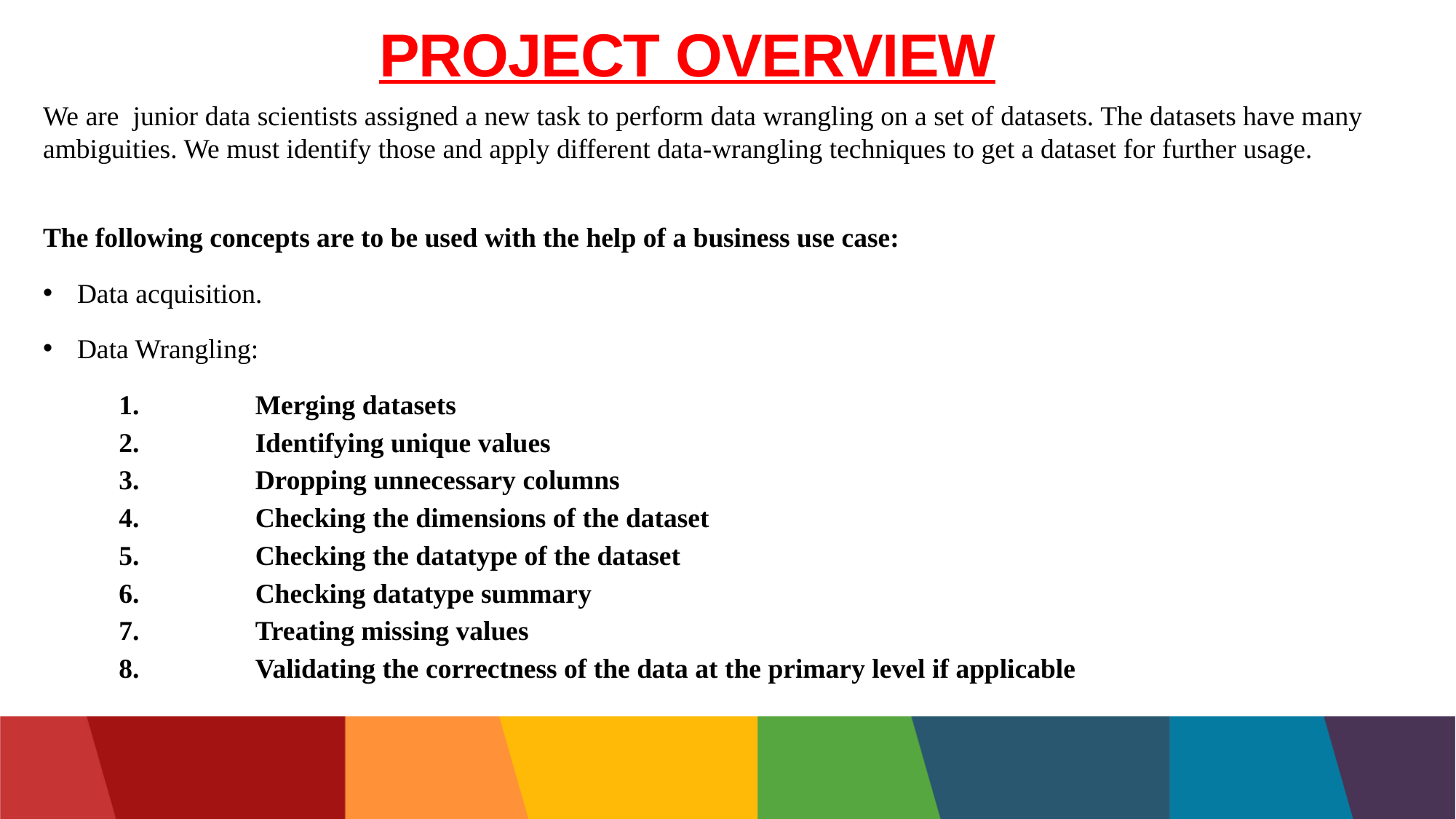

# PROJECT OVERVIEW
We are  junior data scientists assigned a new task to perform data wrangling on a set of datasets. The datasets have many ambiguities. We must identify those and apply different data-wrangling techniques to get a dataset for further usage.

The following concepts are to be used with the help of a business use case:
Data acquisition.
Data Wrangling:
1. 	Merging datasets
2. 	Identifying unique values
3. 	Dropping unnecessary columns
4. 	Checking the dimensions of the dataset
5. 	Checking the datatype of the dataset
6. 	Checking datatype summary
7. 	Treating missing values
8. 	Validating the correctness of the data at the primary level if applicable